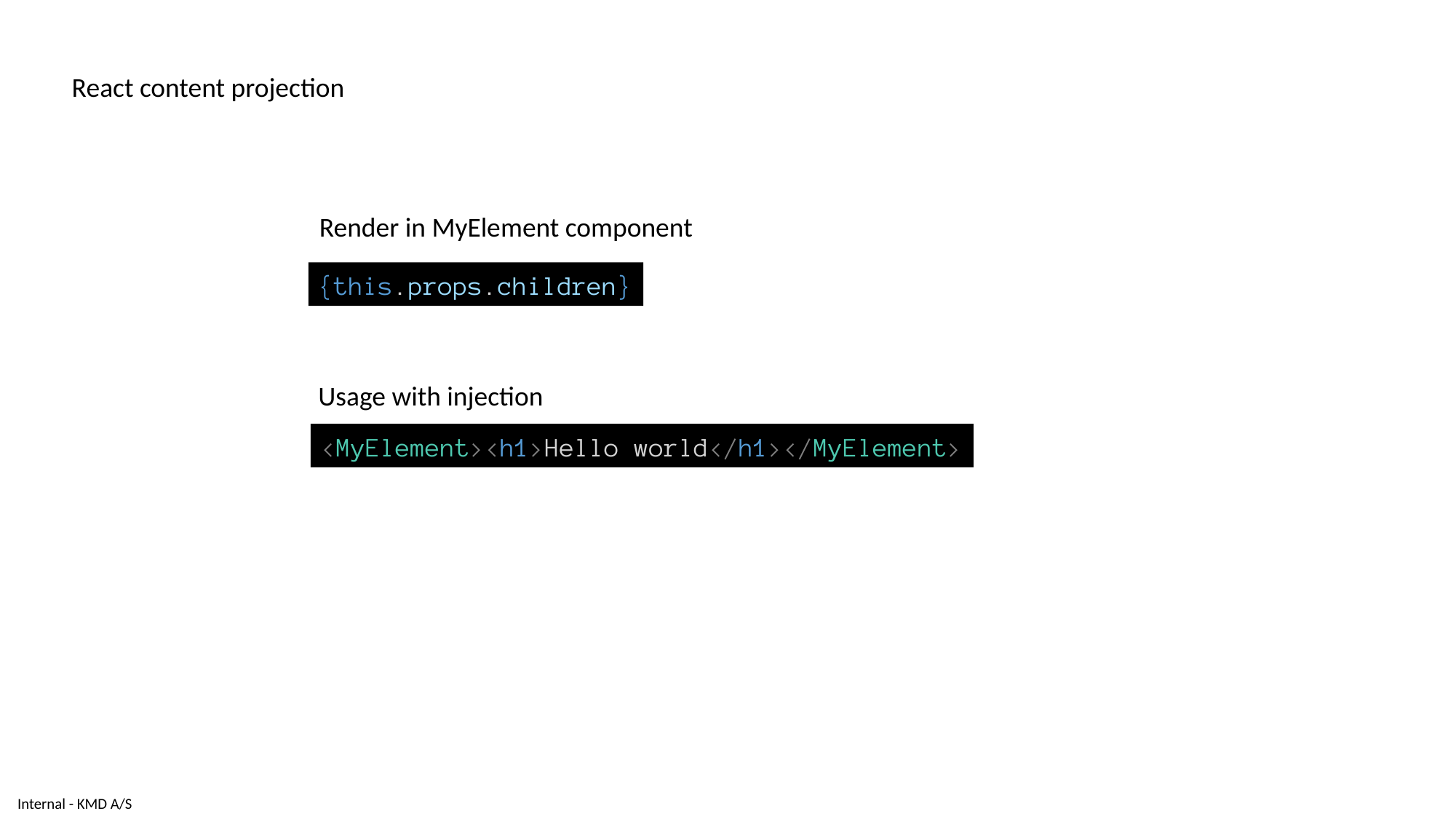

React content projection
Render in MyElement component
{this.props.children}
Usage with injection
<MyElement><h1>Hello world</h1></MyElement>